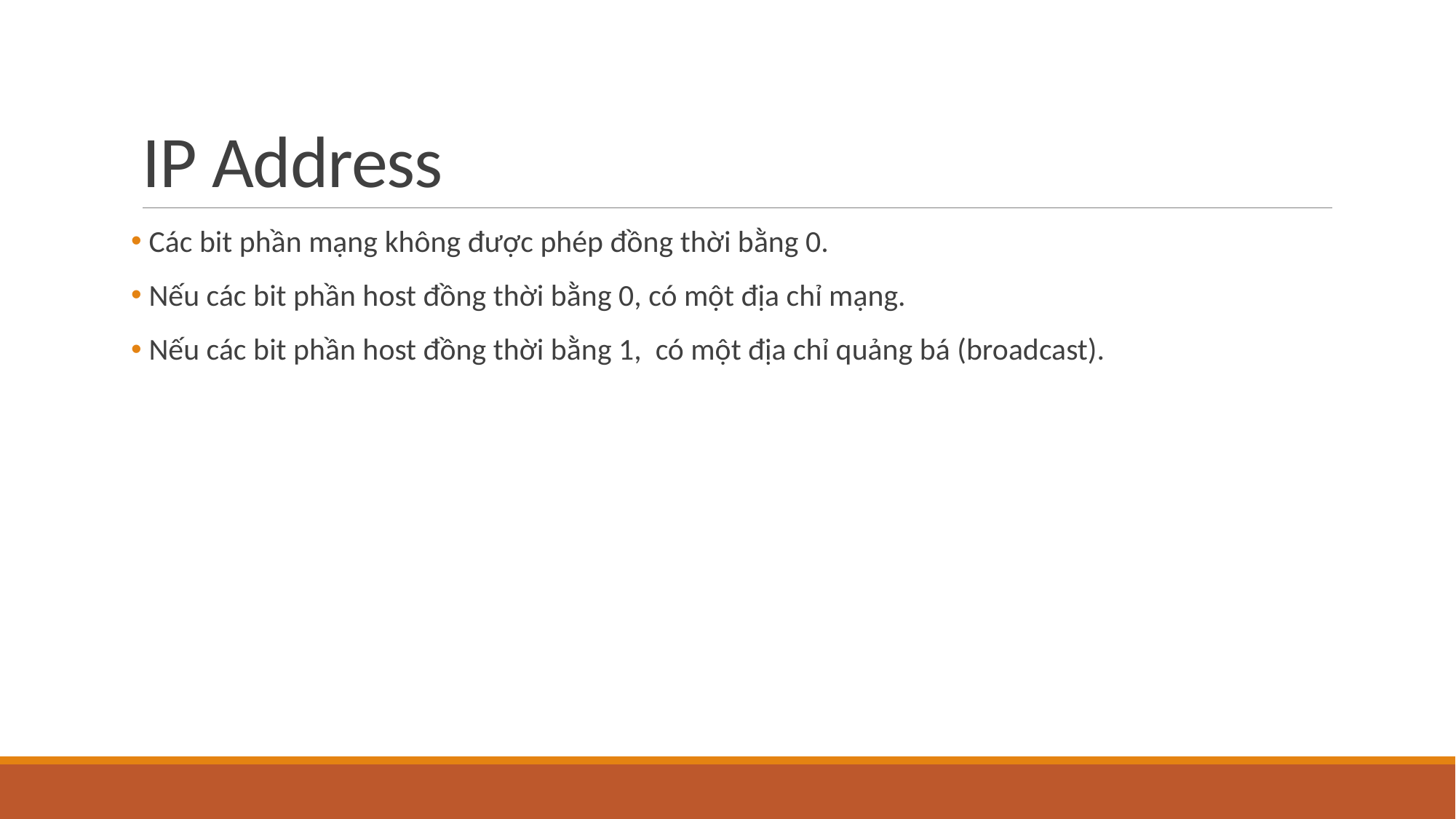

# IP Address
 Các bit phần mạng không được phép đồng thời bằng 0.
 Nếu các bit phần host đồng thời bằng 0, có một địa chỉ mạng.
 Nếu các bit phần host đồng thời bằng 1,  có một địa chỉ quảng bá (broadcast).